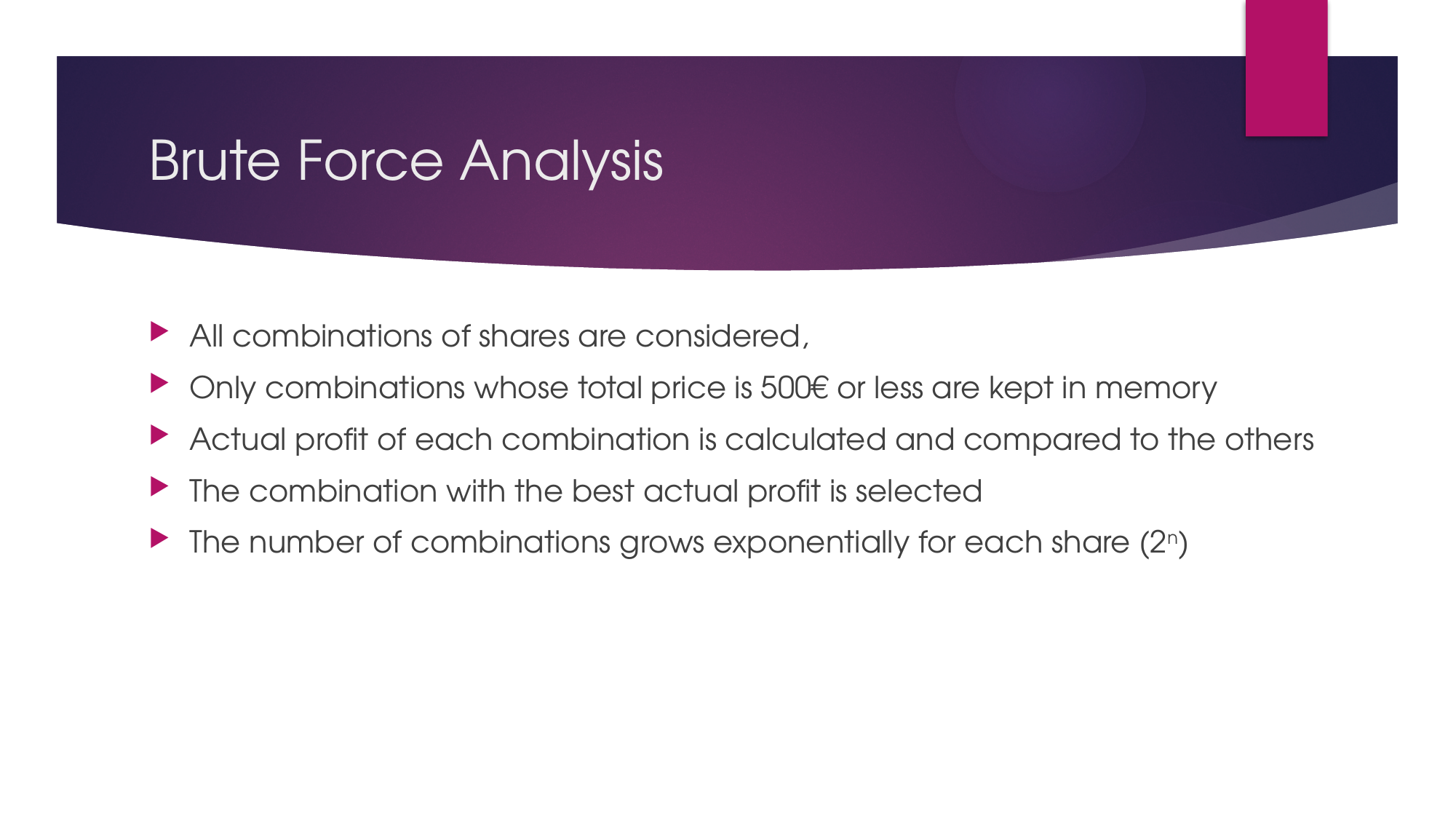

# Brute Force Analysis
All combinations of shares are considered,
Only combinations whose total price is 500€ or less are kept in memory
Actual profit of each combination is calculated and compared to the others
The combination with the best actual profit is selected
The number of combinations grows exponentially for each share (2n)